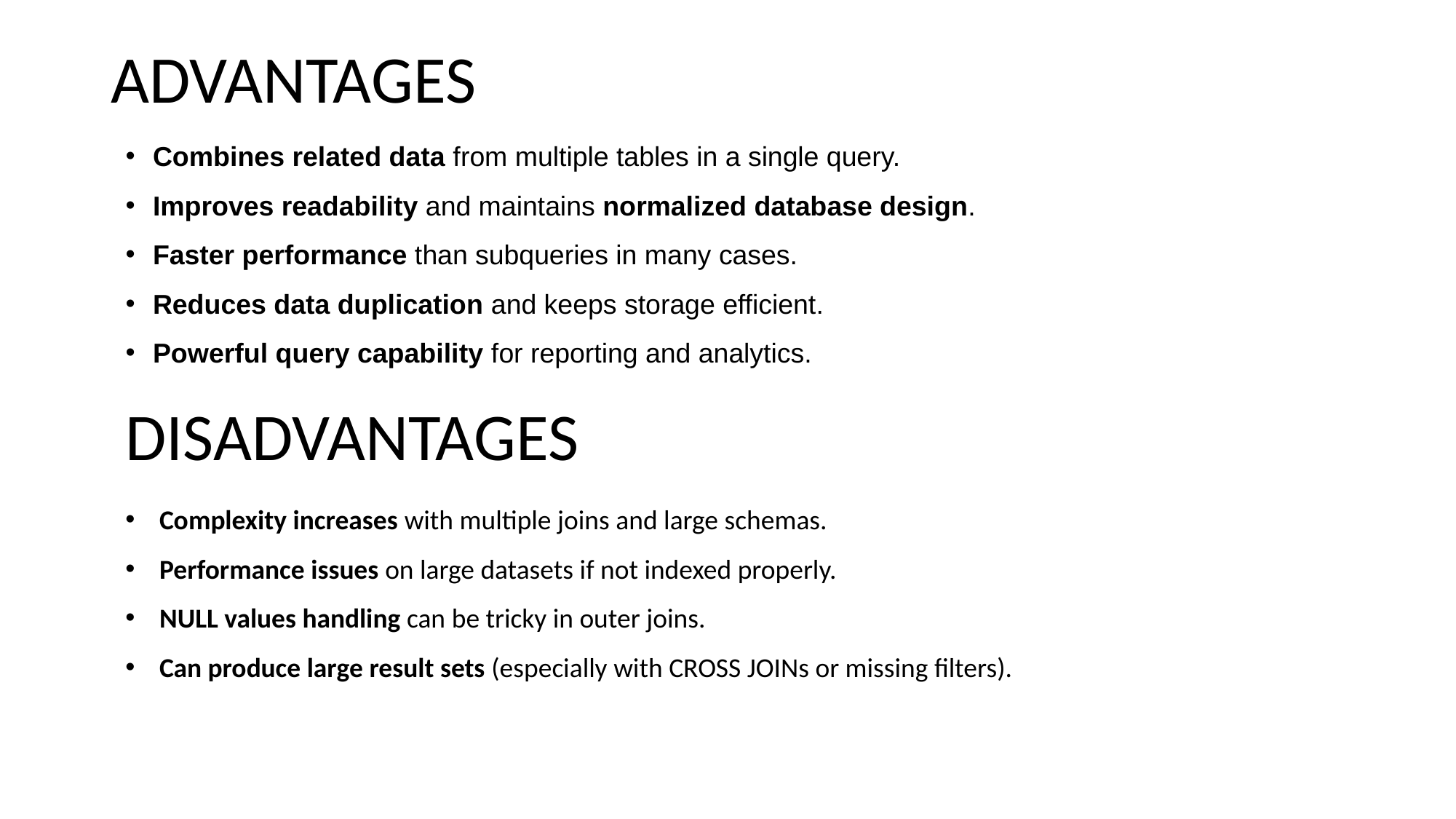

# ADVANTAGES
Combines related data from multiple tables in a single query.
Improves readability and maintains normalized database design.
Faster performance than subqueries in many cases.
Reduces data duplication and keeps storage efficient.
Powerful query capability for reporting and analytics.
DISADVANTAGES
Complexity increases with multiple joins and large schemas.
Performance issues on large datasets if not indexed properly.
NULL values handling can be tricky in outer joins.
Can produce large result sets (especially with CROSS JOINs or missing filters).